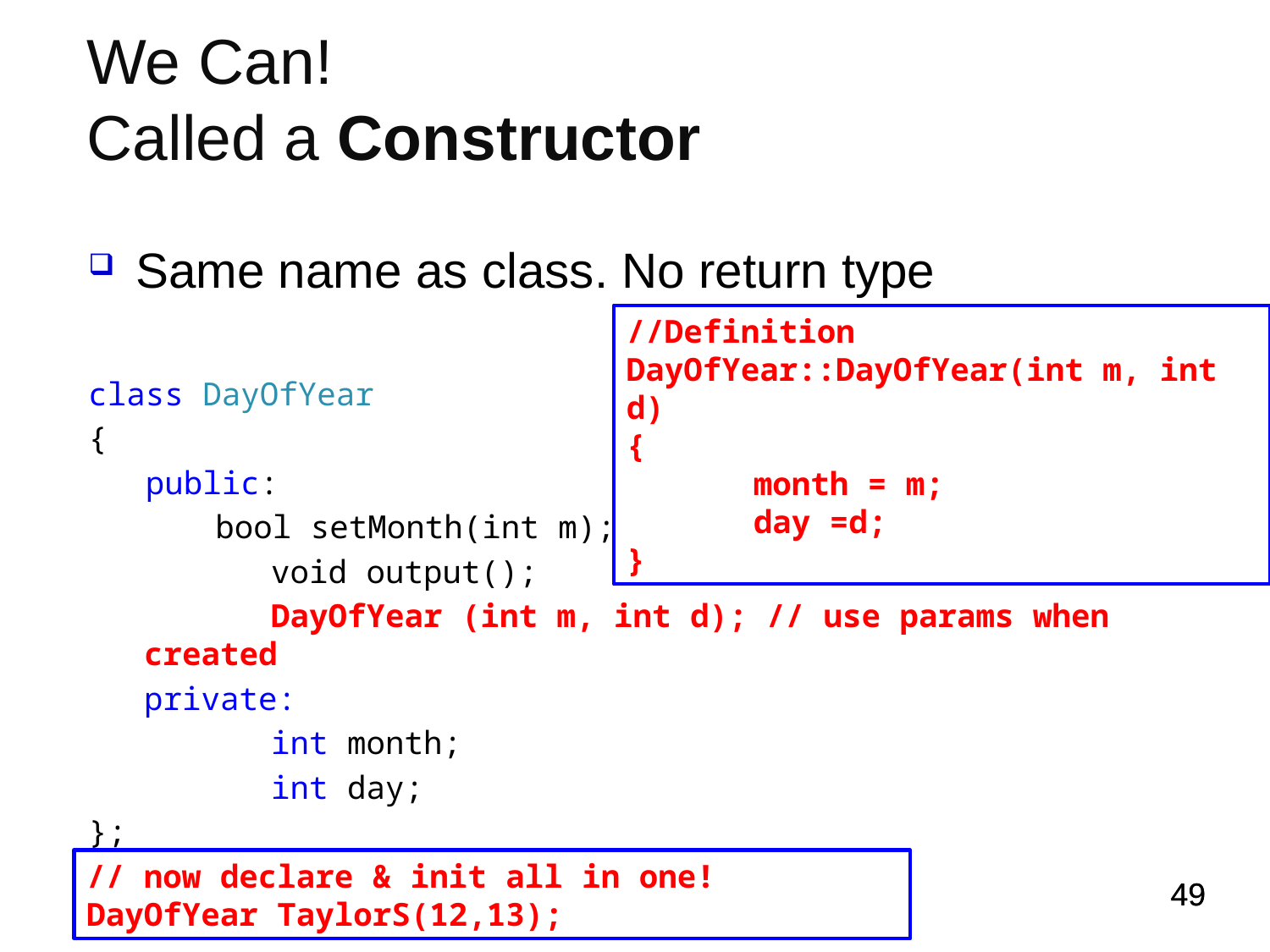

# We Can! Called a Constructor
Same name as class. No return type

class DayOfYear
{
   public:
	bool setMonth(int m);
	void output();
	DayOfYear (int m, int d); // use params when created
private:
	int month;
	int day;
};

//Definition
DayOfYear::DayOfYear(int m, int d)
{
	month = m;
	day =d;
}
// now declare & init all in one!
DayOfYear TaylorS(12,13);